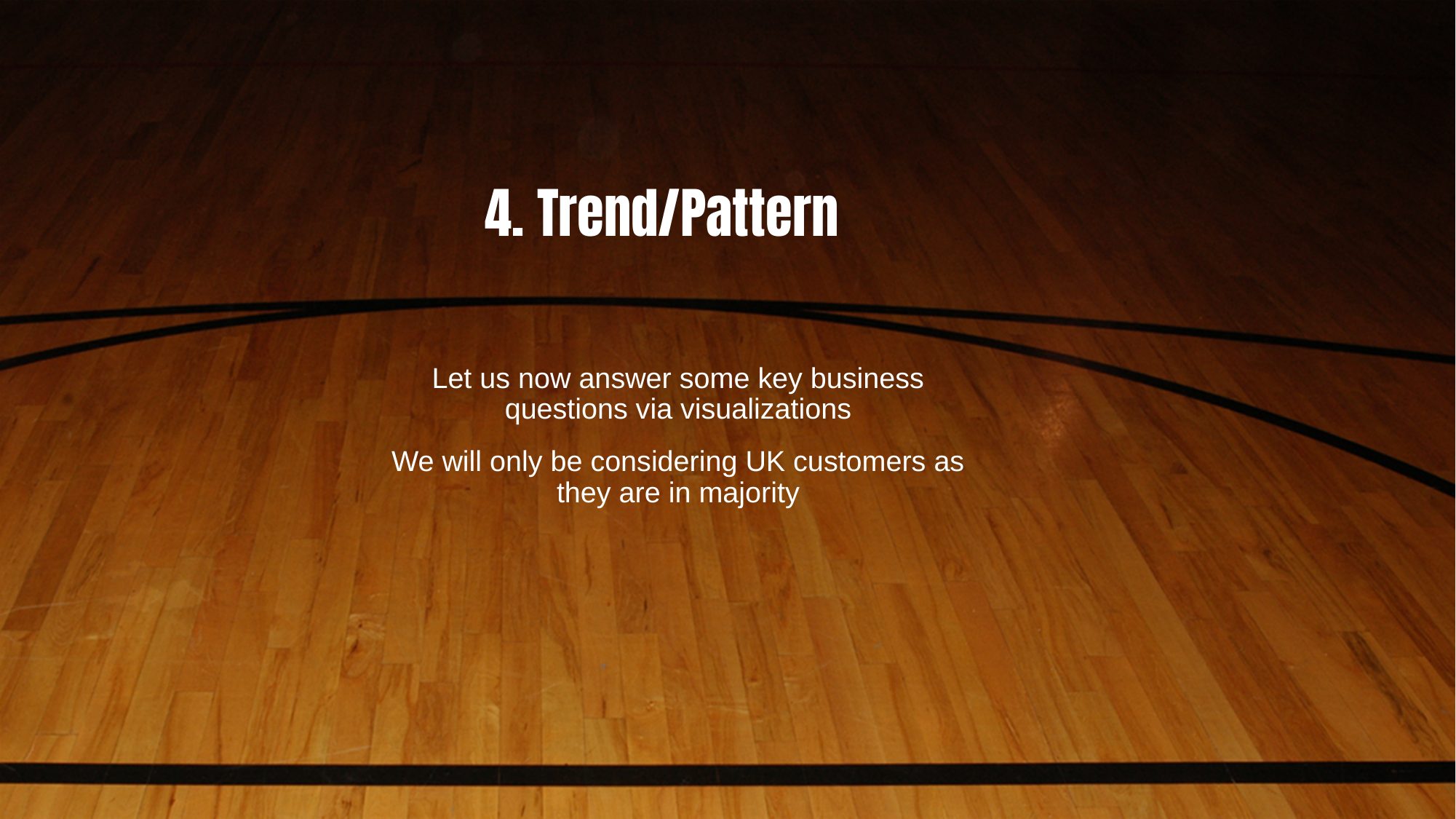

# 4. Trend/Pattern
Let us now answer some key business questions via visualizations
We will only be considering UK customers as they are in majority